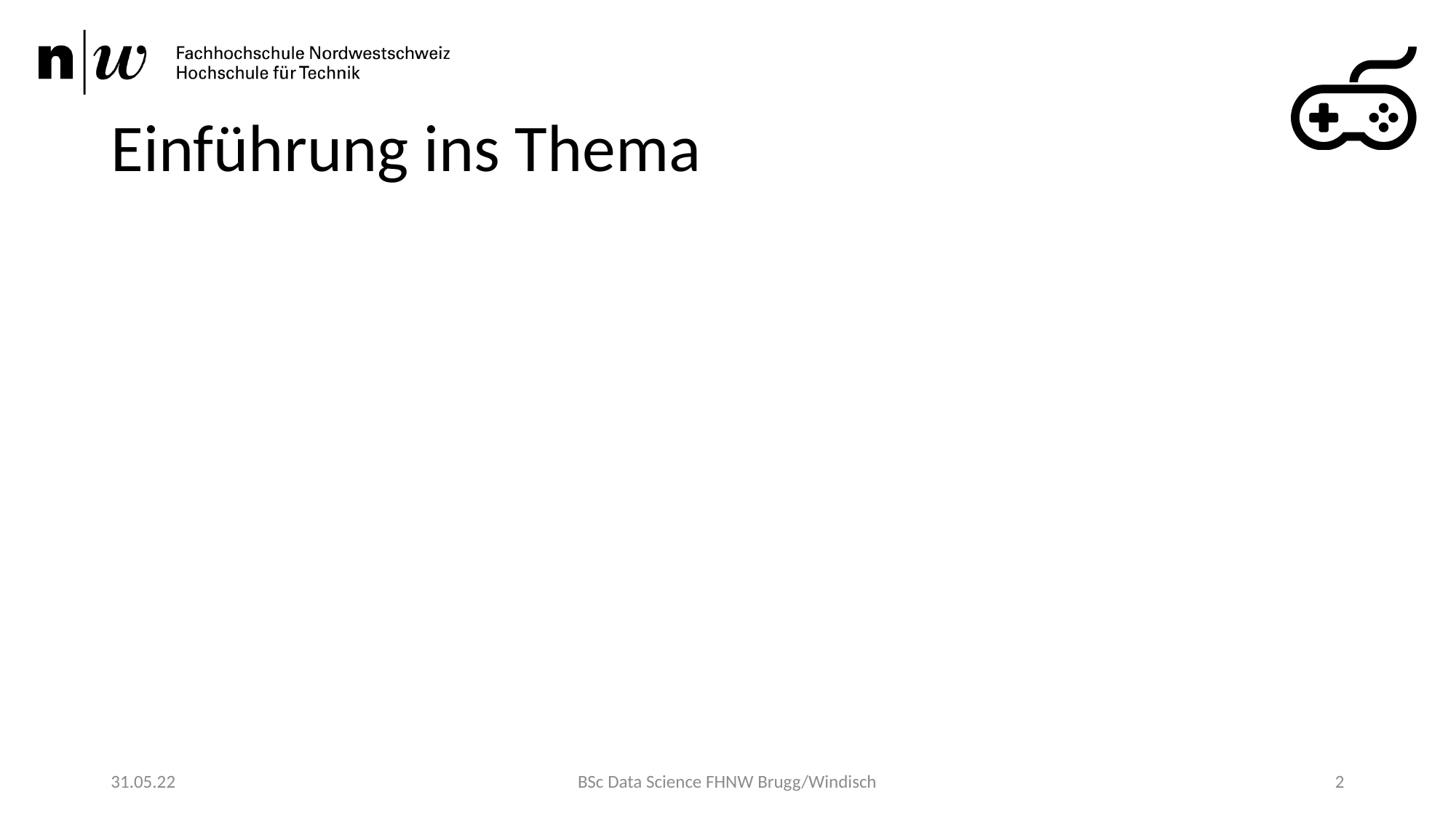

# Einführung ins Thema

31.05.22
BSc Data Science FHNW Brugg/Windisch
2